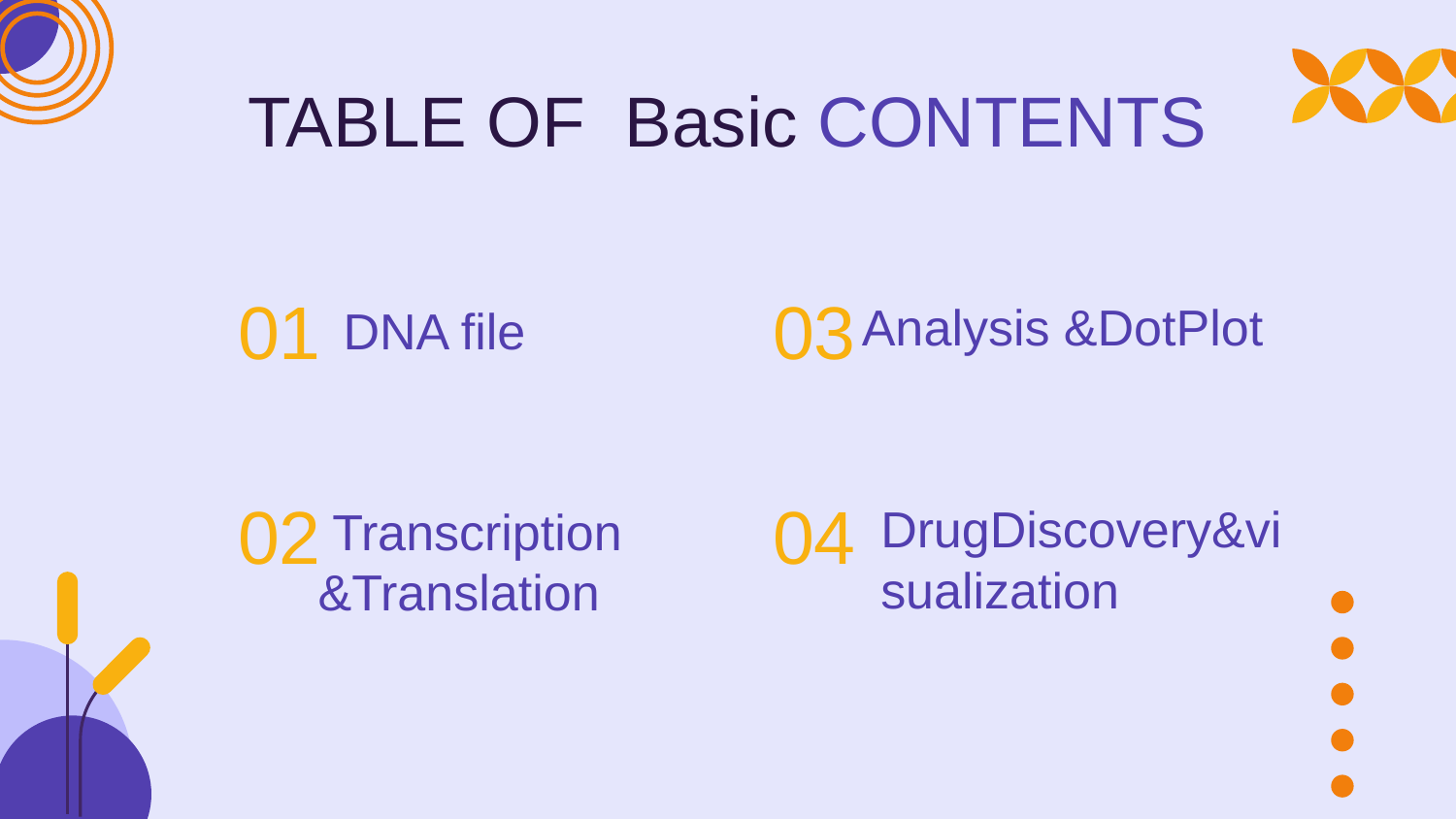

TABLE OF  Basic CONTENTS
Analysis &DotPlot
01
# DNA file
03

DrugDiscovery&visualization
02
 Transcription &Translation
04